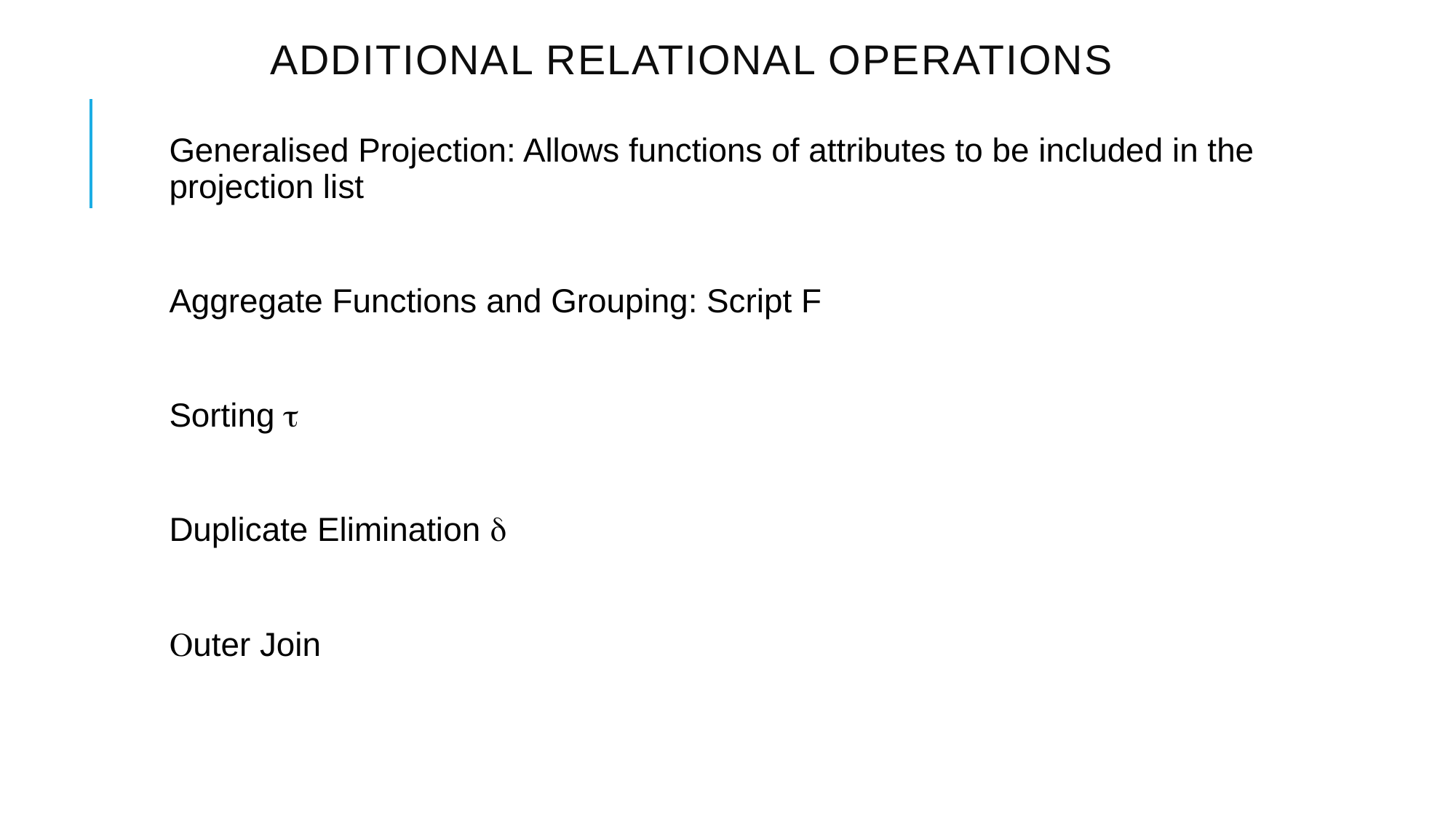

# Additional Relational Operations
Generalised Projection: Allows functions of attributes to be included in the projection list

Aggregate Functions and Grouping: Script F

Sorting τ

Duplicate Elimination δ

Οuter Join